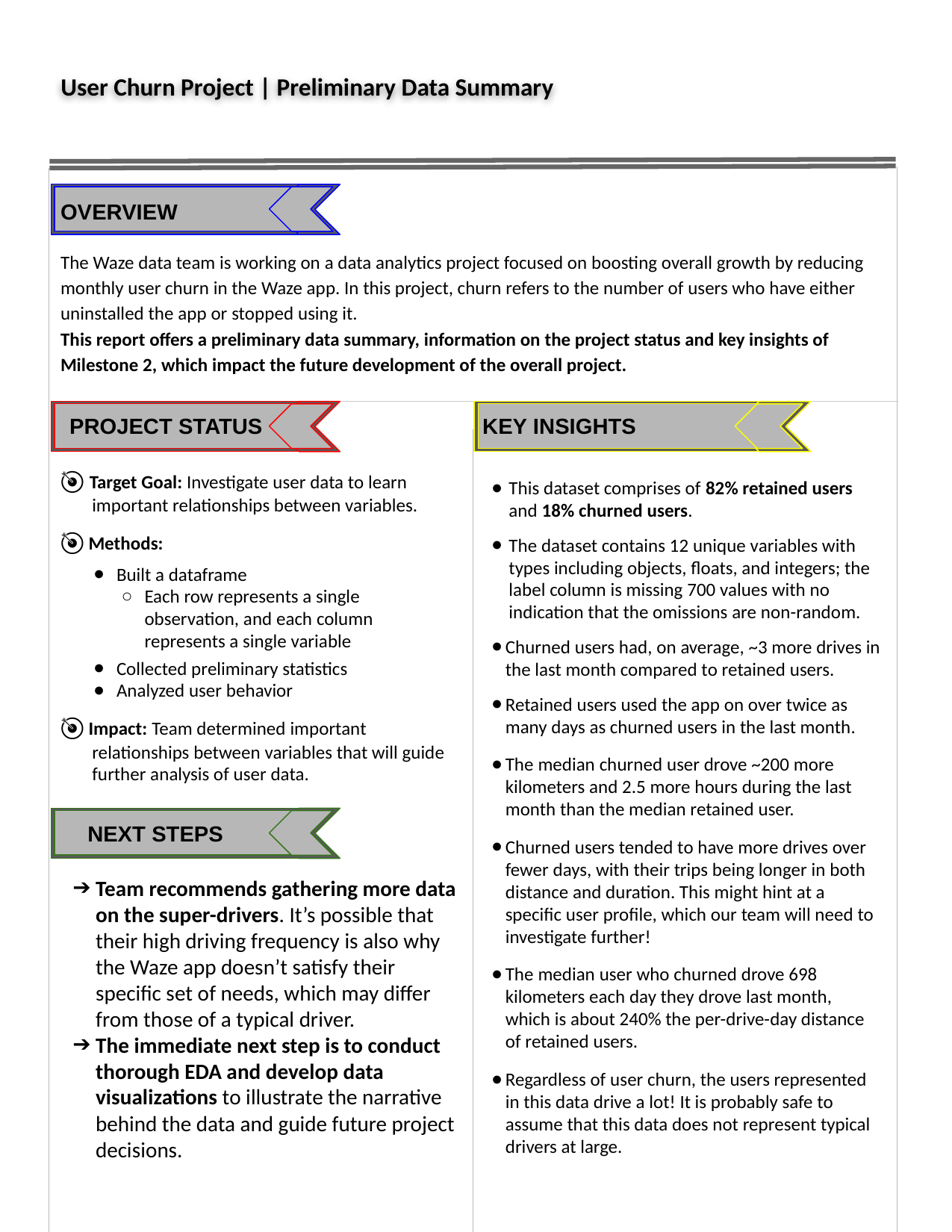

User Churn Project | Preliminary Data Summary

The Waze data team is working on a data analytics project focused on boosting overall growth by reducing monthly user churn in the Waze app. In this project, churn refers to the number of users who have either uninstalled the app or stopped using it.
This report offers a preliminary data summary, information on the project status and key insights of Milestone 2, which impact the future development of the overall project.

🎯 Target Goal: Investigate user data to learn important relationships between variables.
🎯 Methods:
Built a dataframe
Each row represents a single observation, and each column represents a single variable
Collected preliminary statistics
Analyzed user behavior
🎯 Impact: Team determined important relationships between variables that will guide further analysis of user data.

This dataset comprises of 82% retained users and 18% churned users.
The dataset contains 12 unique variables with types including objects, floats, and integers; the label column is missing 700 values with no indication that the omissions are non-random.
Churned users had, on average, ~3 more drives in the last month compared to retained users.
Retained users used the app on over twice as many days as churned users in the last month.
The median churned user drove ~200 more kilometers and 2.5 more hours during the last month than the median retained user.
Churned users tended to have more drives over fewer days, with their trips being longer in both distance and duration. This might hint at a specific user profile, which our team will need to investigate further!
The median user who churned drove 698 kilometers each day they drove last month, which is about 240% the per-drive-day distance of retained users.
Regardless of user churn, the users represented in this data drive a lot! It is probably safe to assume that this data does not represent typical drivers at large.

Team recommends gathering more data on the super-drivers. It’s possible that their high driving frequency is also why the Waze app doesn’t satisfy their specific set of needs, which may differ from those of a typical driver.
The immediate next step is to conduct thorough EDA and develop data visualizations to illustrate the narrative behind the data and guide future project decisions.